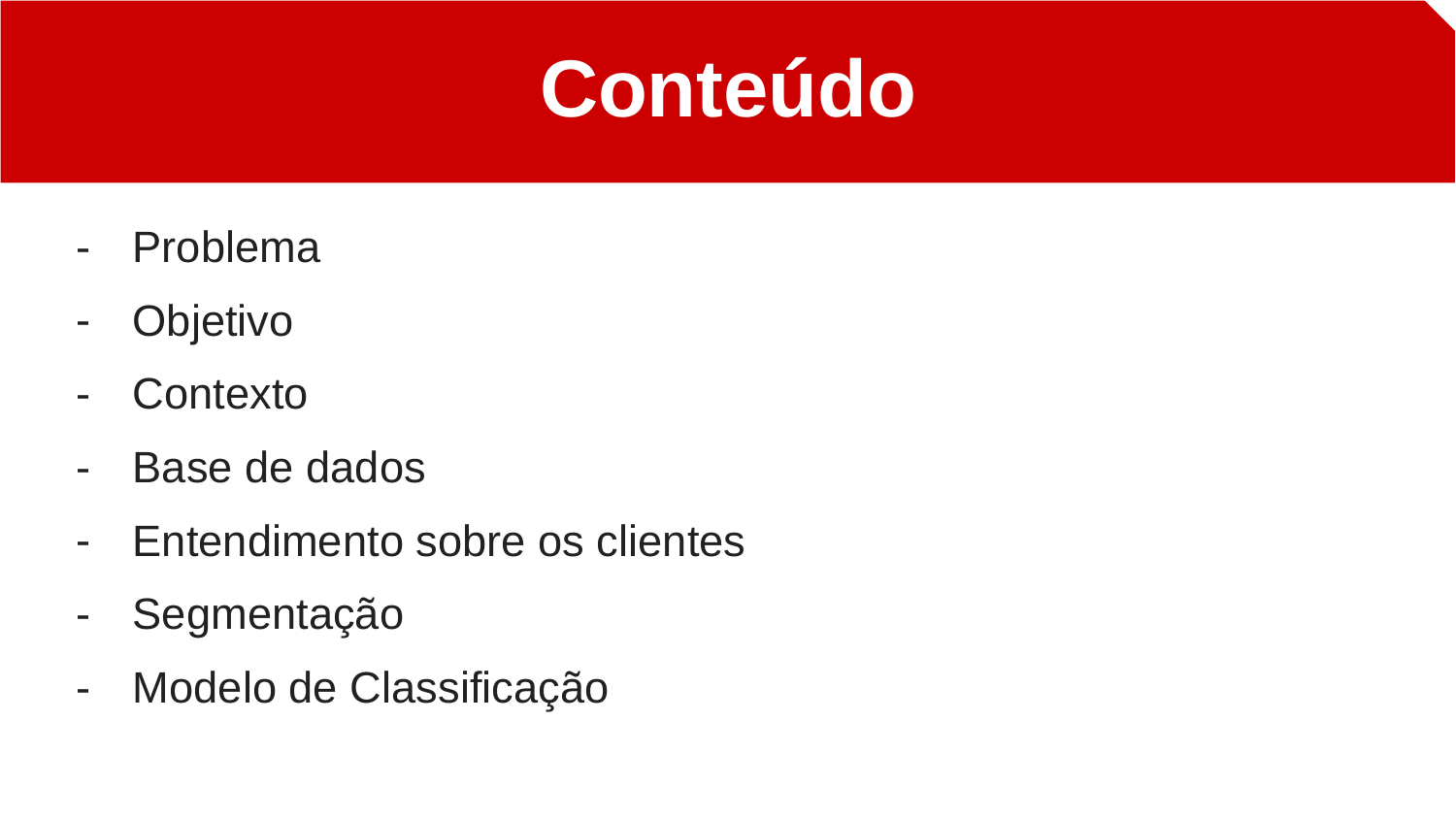

Conteúdo
#
Problema
Objetivo
Contexto
Base de dados
Entendimento sobre os clientes
Segmentação
Modelo de Classificação